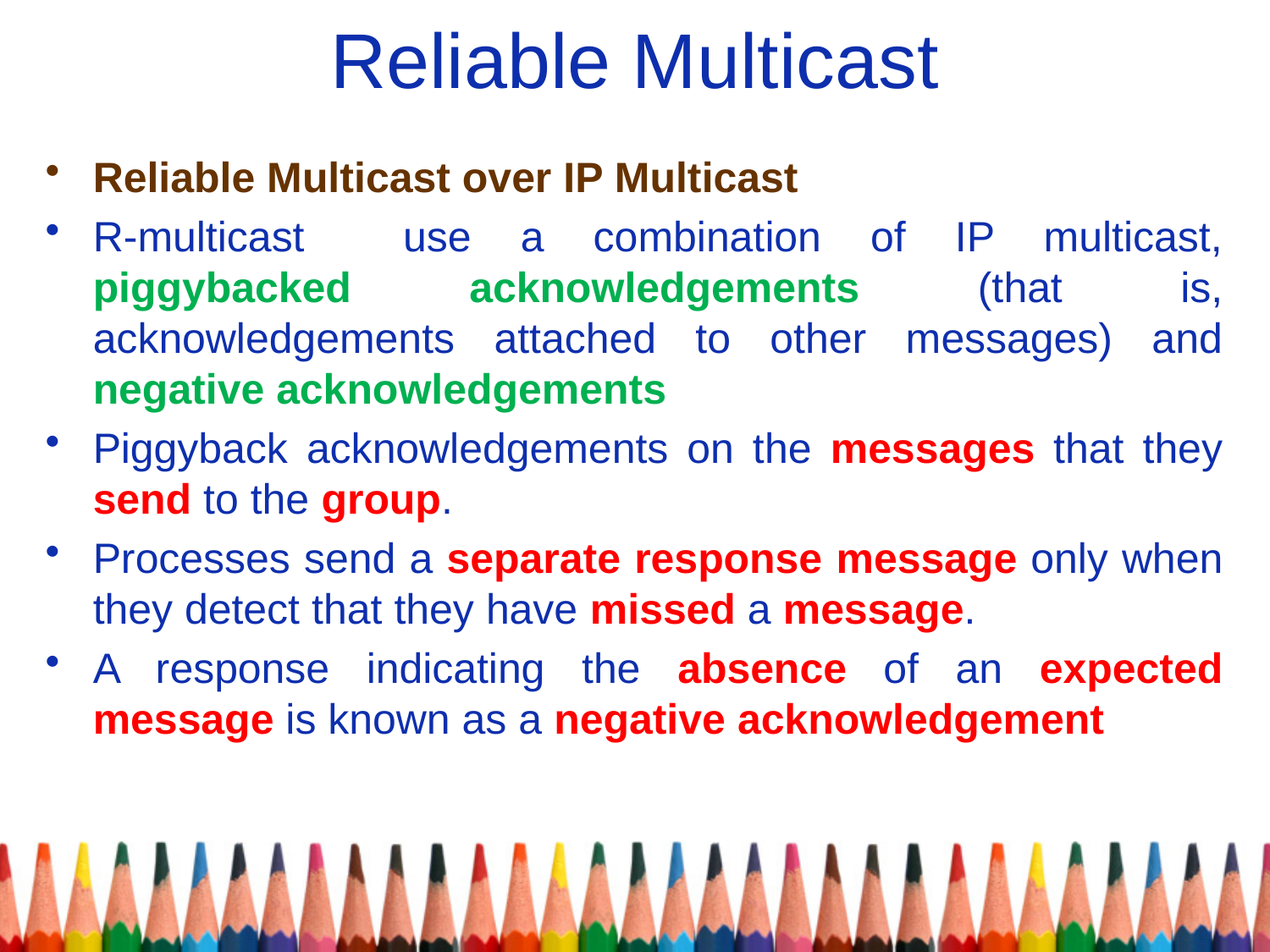

# Reliable Multicast
Reliable Multicast over IP Multicast
R-multicast  use a combination of IP multicast, piggybacked acknowledgements (that is, acknowledgements attached to other messages) and negative acknowledgements
Piggyback acknowledgements on the messages that they send to the group.
Processes send a separate response message only when they detect that they have missed a message.
A response indicating the absence of an expected message is known as a negative acknowledgement